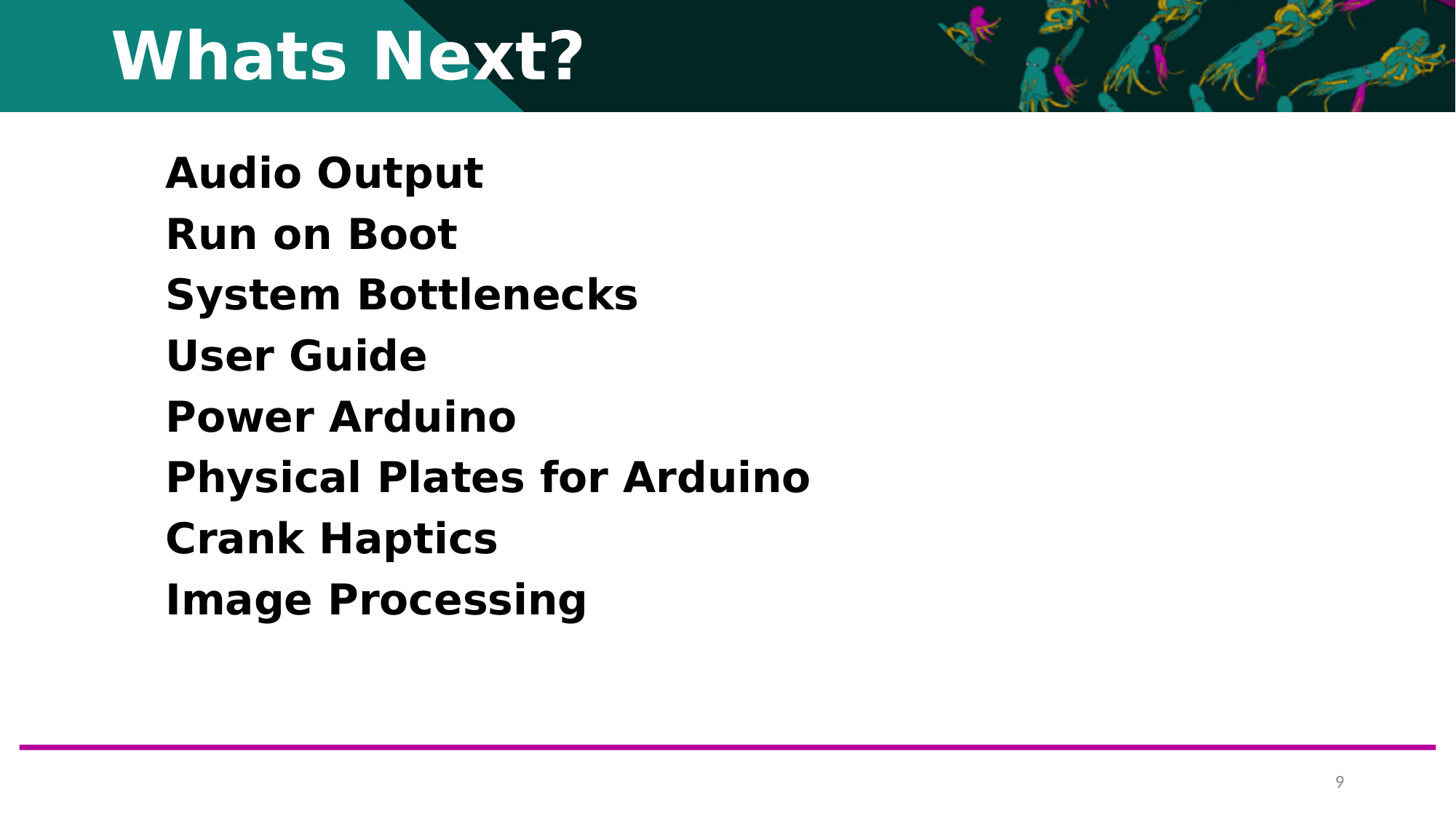

Whats Next?
Audio Output
Run on Boot
System Bottlenecks
User Guide
Power Arduino
Physical Plates for Arduino
Crank Haptics
Image Processing
9